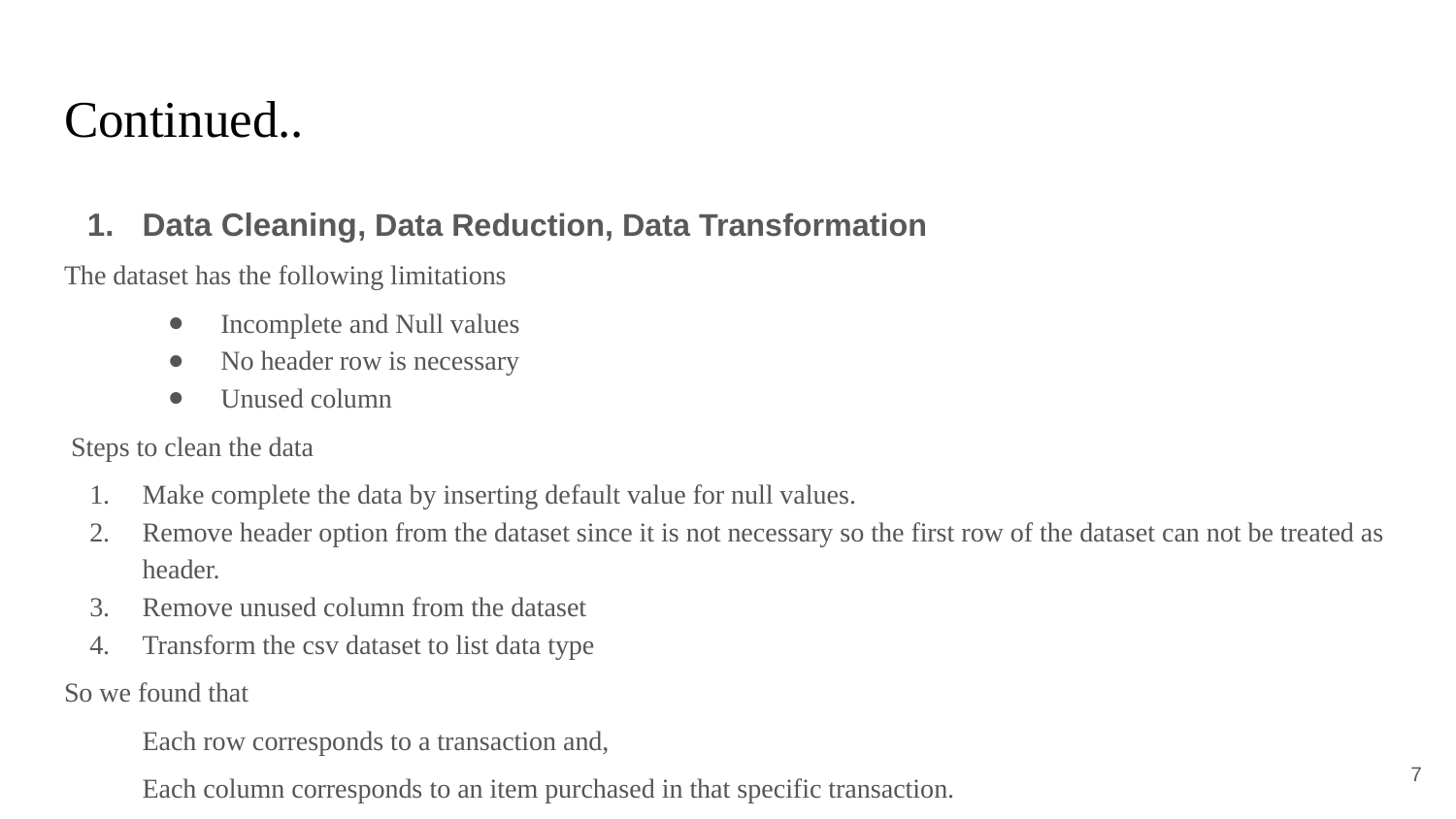

# Continued..

Data Cleaning, Data Reduction, Data Transformation
The dataset has the following limitations
Incomplete and Null values
No header row is necessary
Unused column
 Steps to clean the data
Make complete the data by inserting default value for null values.
Remove header option from the dataset since it is not necessary so the first row of the dataset can not be treated as header.
Remove unused column from the dataset
Transform the csv dataset to list data type
So we found that
Each row corresponds to a transaction and,
Each column corresponds to an item purchased in that specific transaction.

7